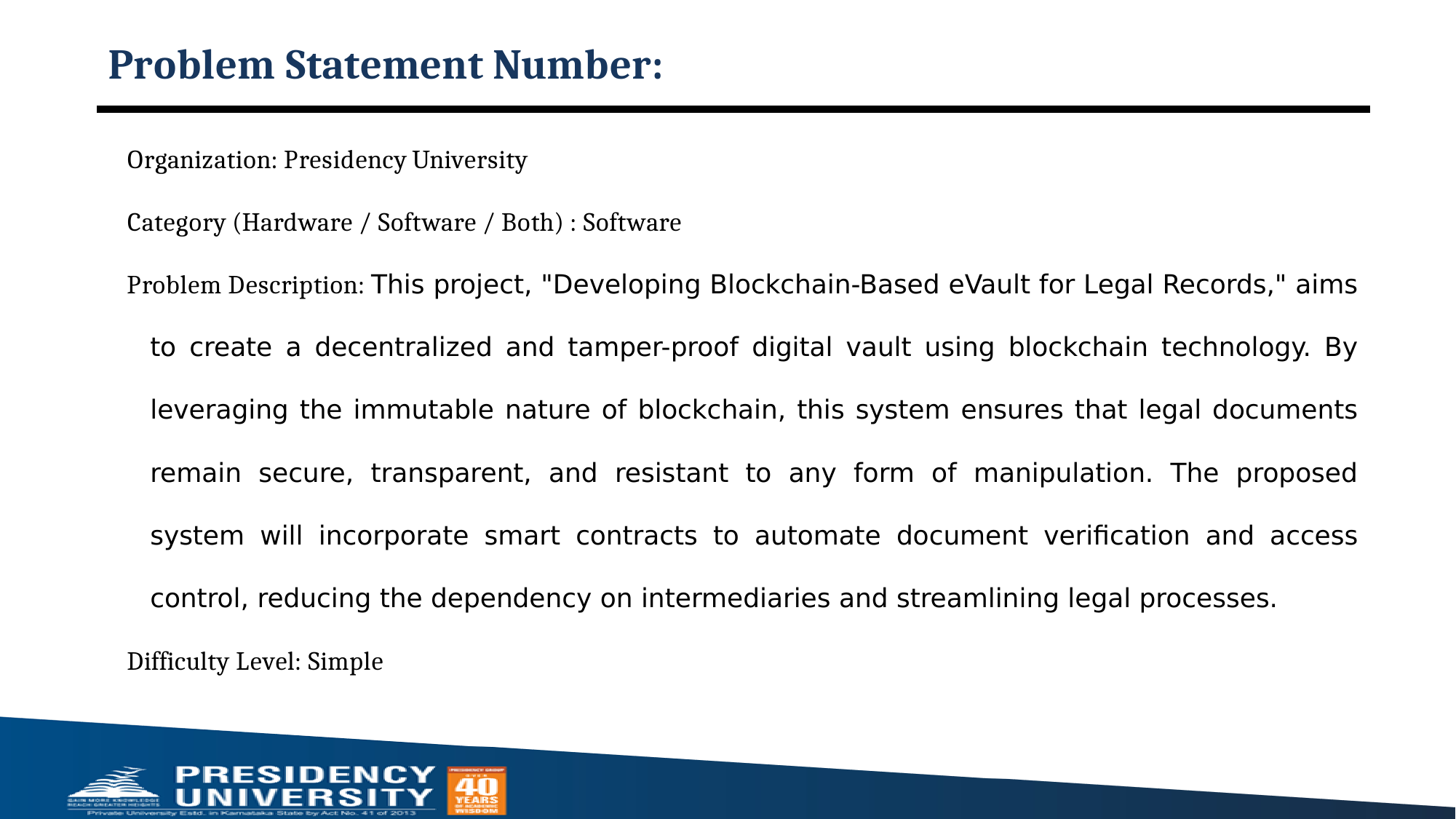

# Problem Statement Number:
Organization: Presidency University
Category (Hardware / Software / Both) : Software
Problem Description: This project, "Developing Blockchain-Based eVault for Legal Records," aims to create a decentralized and tamper-proof digital vault using blockchain technology. By leveraging the immutable nature of blockchain, this system ensures that legal documents remain secure, transparent, and resistant to any form of manipulation. The proposed system will incorporate smart contracts to automate document verification and access control, reducing the dependency on intermediaries and streamlining legal processes.
Difficulty Level: Simple